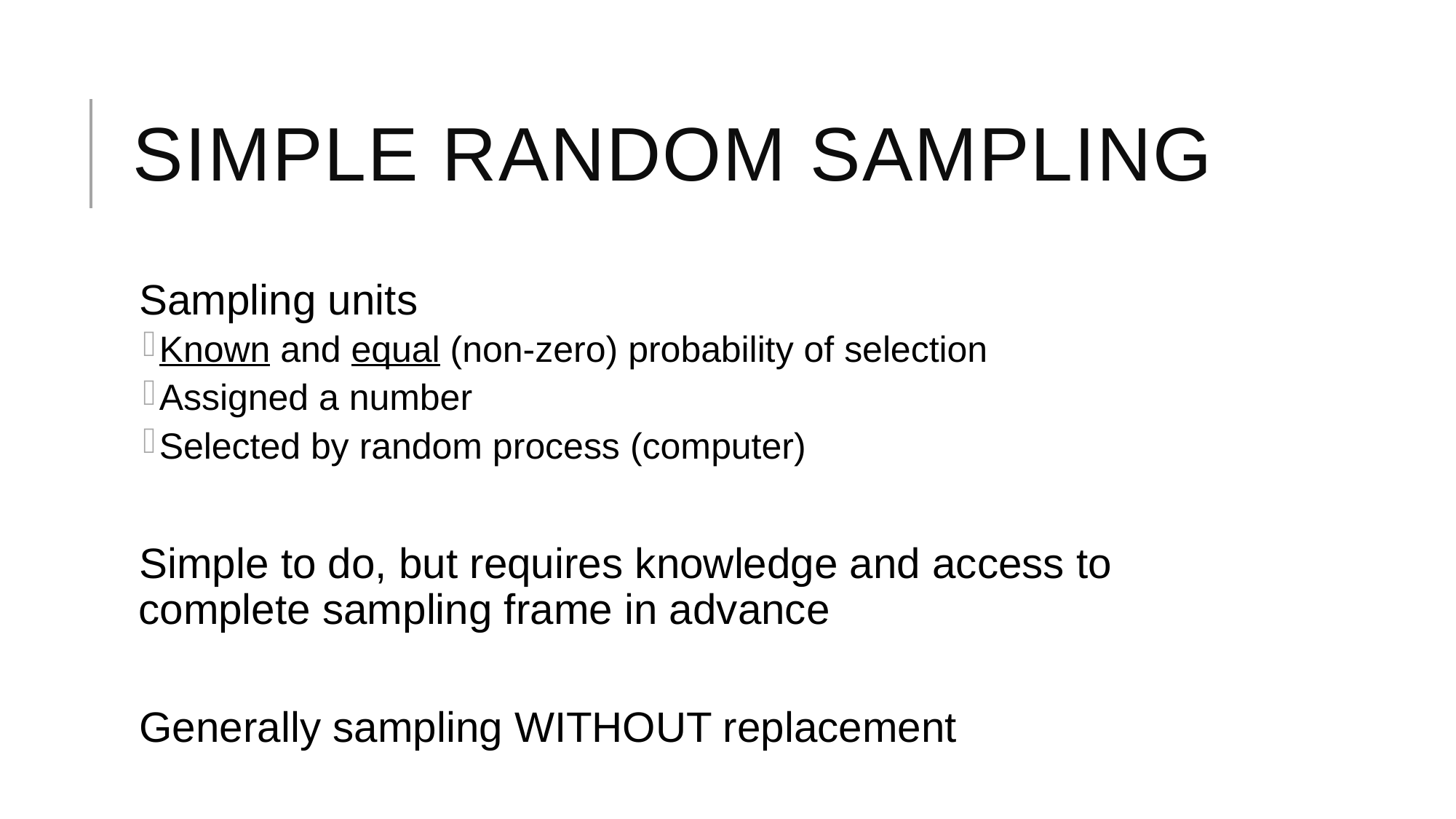

# Simple random sampling
Sampling units
Known and equal (non-zero) probability of selection
Assigned a number
Selected by random process (computer)

Simple to do, but requires knowledge and access to complete sampling frame in advance

Generally sampling WITHOUT replacement